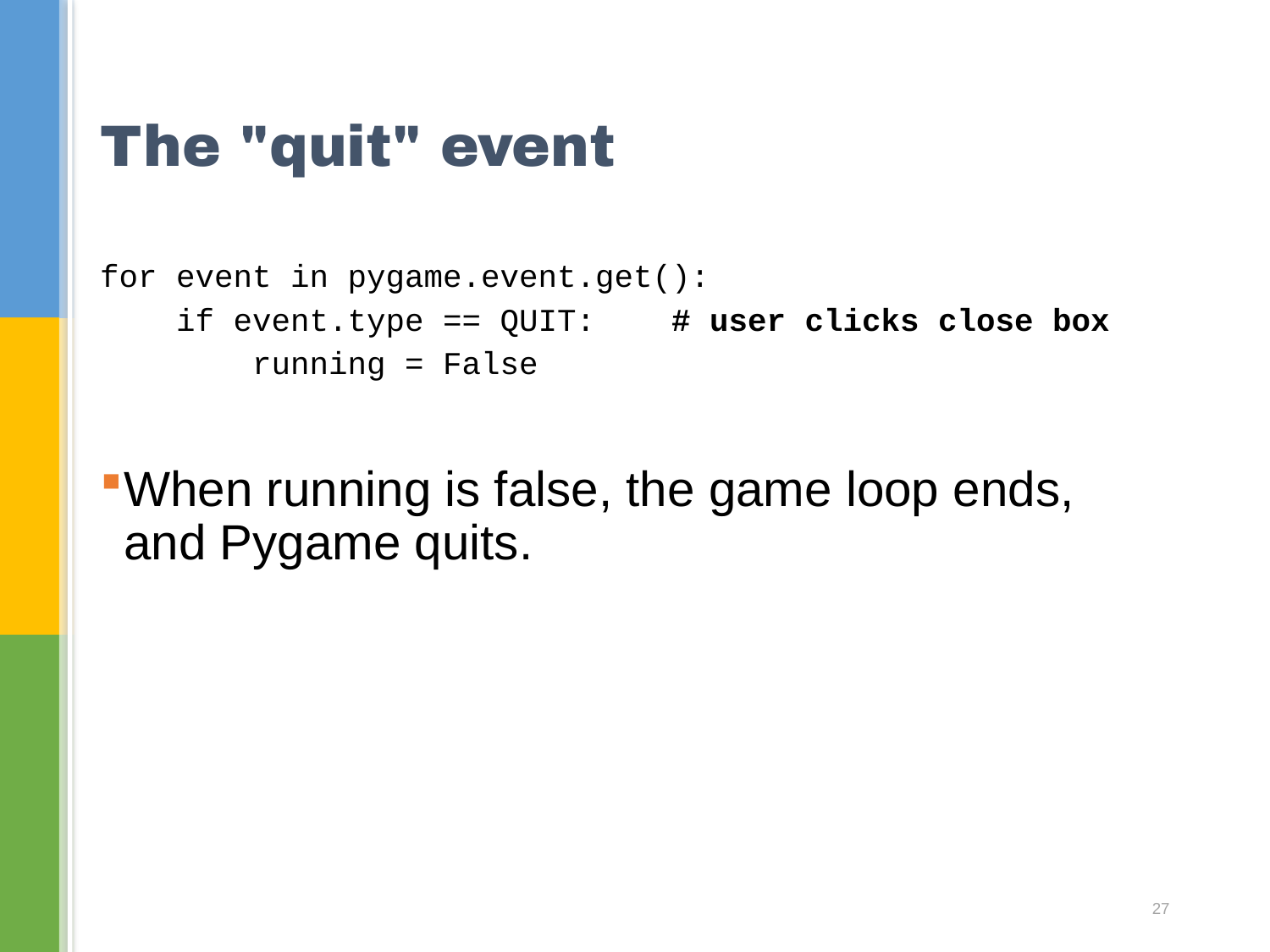

# The "quit" event
for event in pygame.event.get():
    if event.type == QUIT:    # user clicks close box
        running = False

When running is false, the game loop ends, and Pygame quits.

27